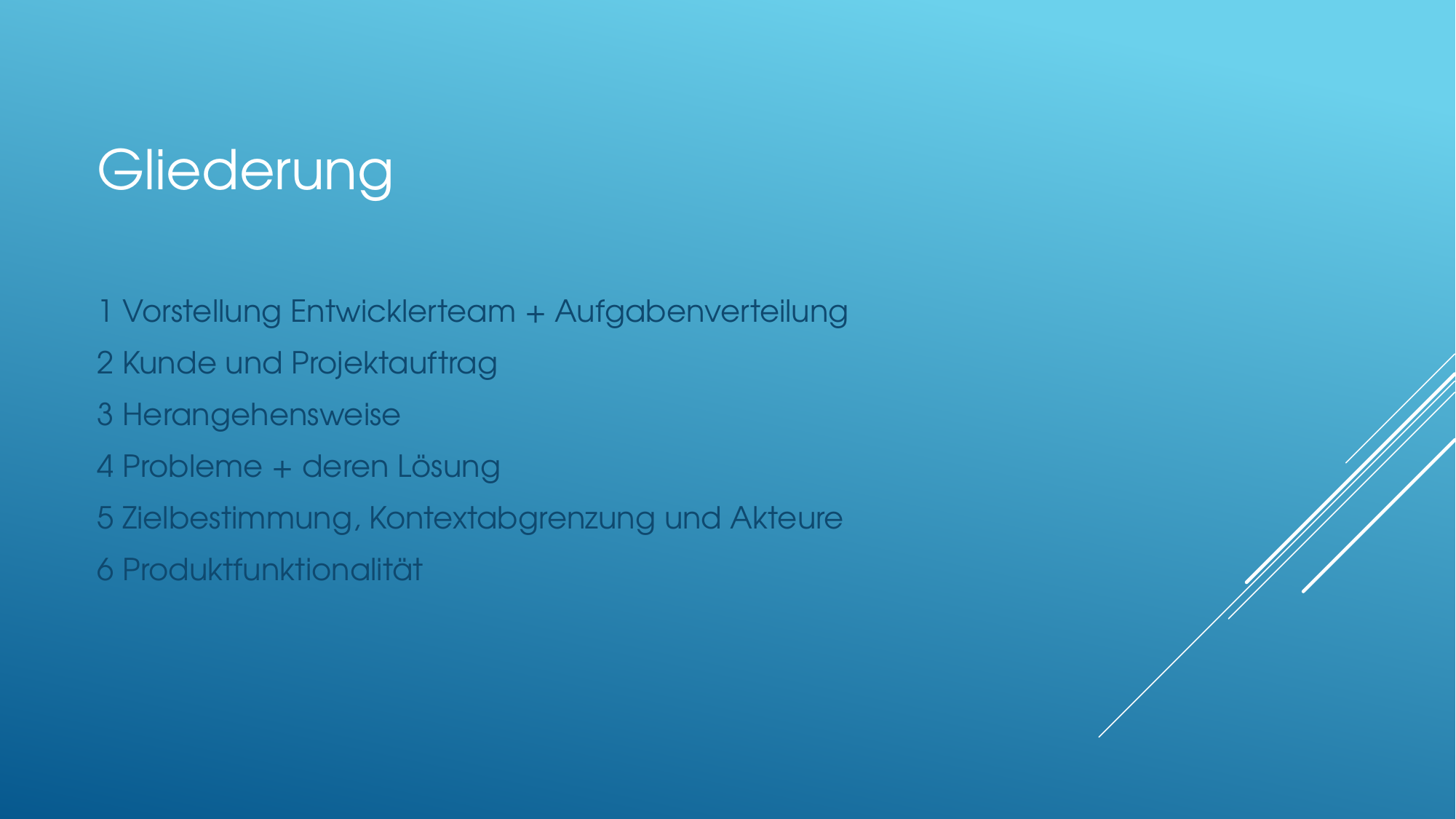

Gliederung
1 Vorstellung Entwicklerteam + Aufgabenverteilung
2 Kunde und Projektauftrag
3 Herangehensweise
4 Probleme + deren Lösung
5 Zielbestimmung, Kontextabgrenzung und Akteure
6 Produktfunktionalität